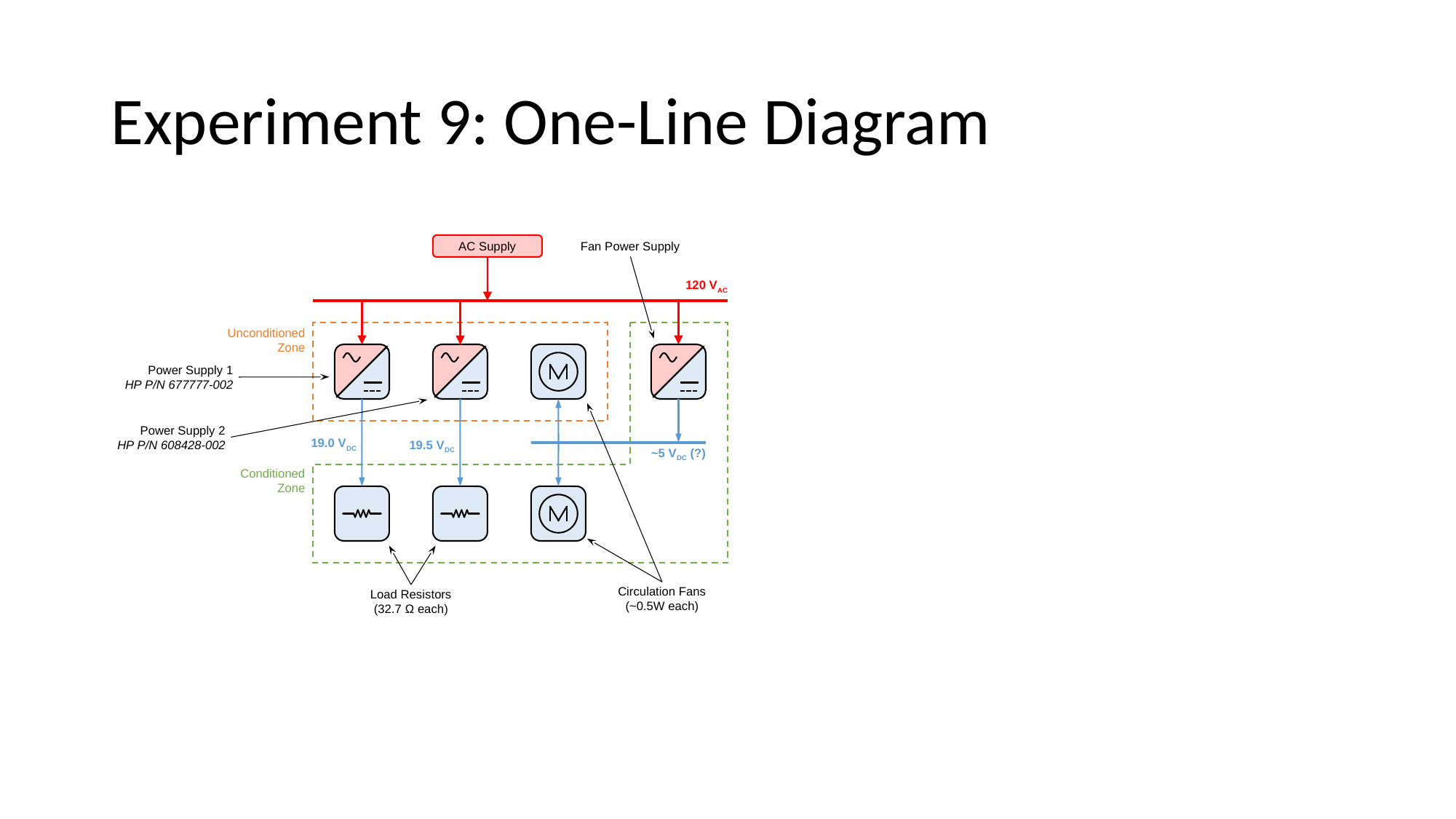

# Experiment 9: One-Line Diagram
Fan Power Supply
AC Supply
120 VAC

Unconditioned Zone

Power Supply 1
HP P/N 677777-002
Power Supply 2
HP P/N 608428-002
19.0 VDC
19.5 VDC
~5 VDC (?)
Conditioned Zone

Circulation Fans
(~0.5W each)
Load Resistors
(32.7 Ω each)